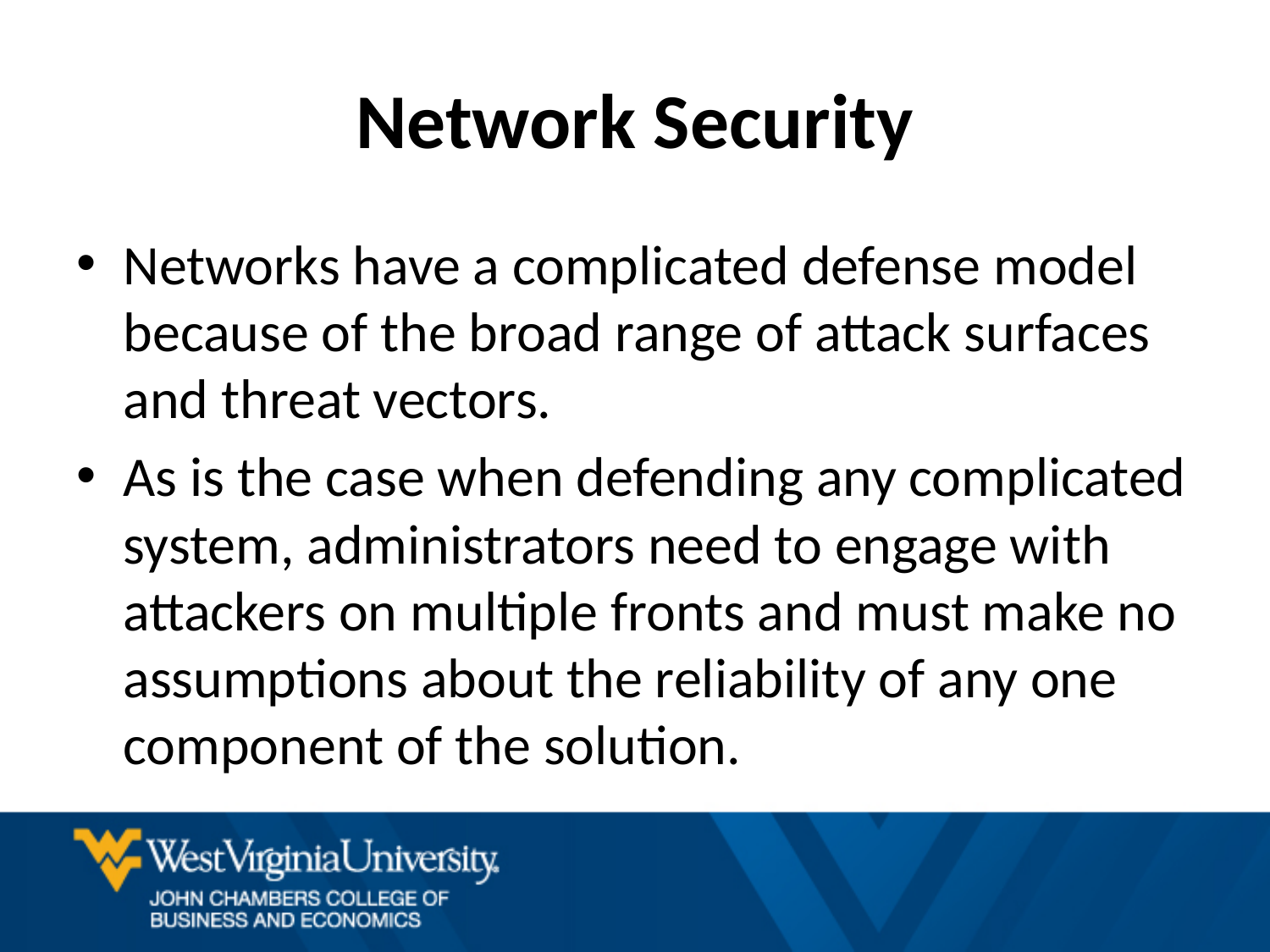

# Network Security
Networks have a complicated defense model because of the broad range of attack surfaces and threat vectors.
As is the case when defending any complicated system, administrators need to engage with attackers on multiple fronts and must make no assumptions about the reliability of any one component of the solution.